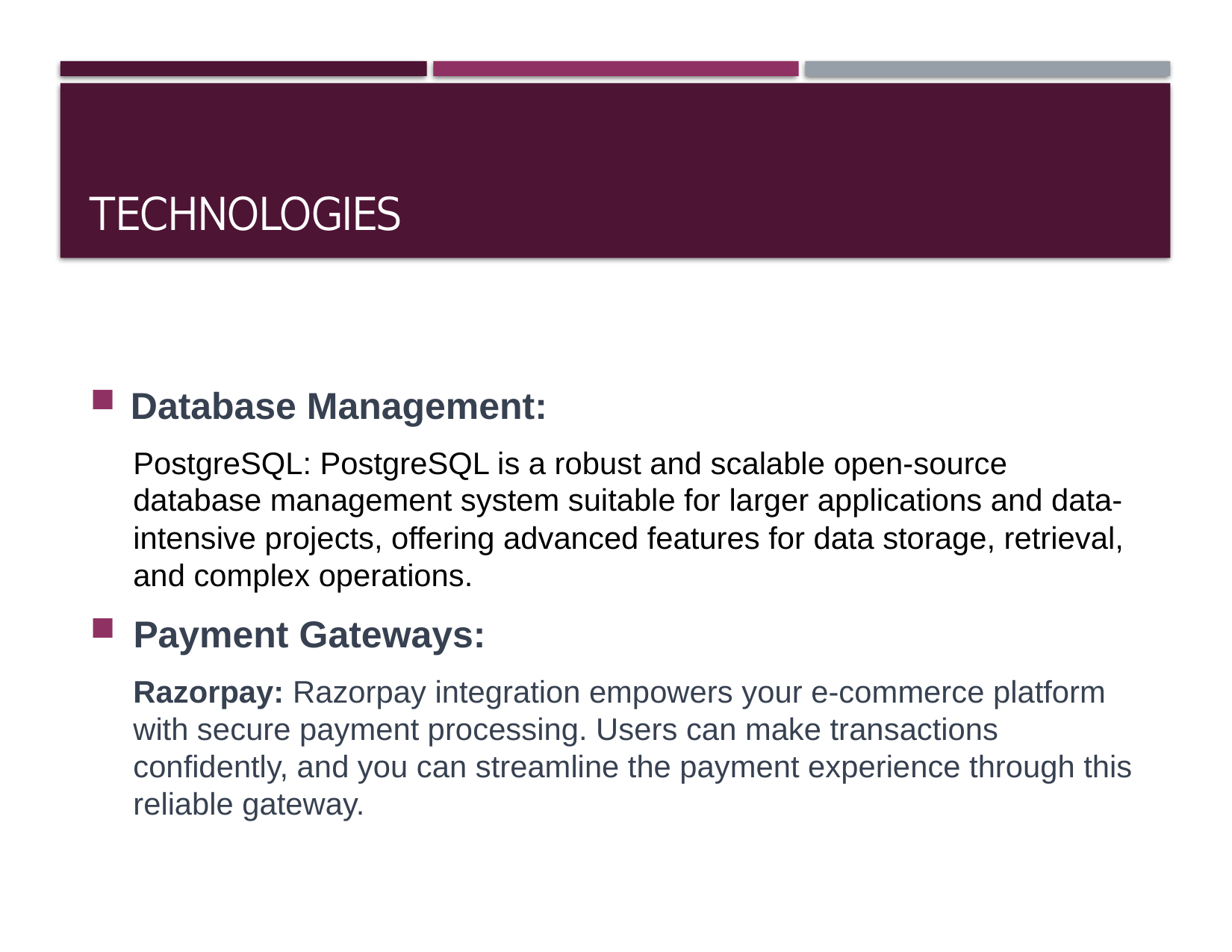

# TECHNOLOGIES
Database Management:
PostgreSQL: PostgreSQL is a robust and scalable open-source database management system suitable for larger applications and data-intensive projects, offering advanced features for data storage, retrieval, and complex operations.
Payment Gateways:
Razorpay: Razorpay integration empowers your e-commerce platform with secure payment processing. Users can make transactions confidently, and you can streamline the payment experience through this reliable gateway.